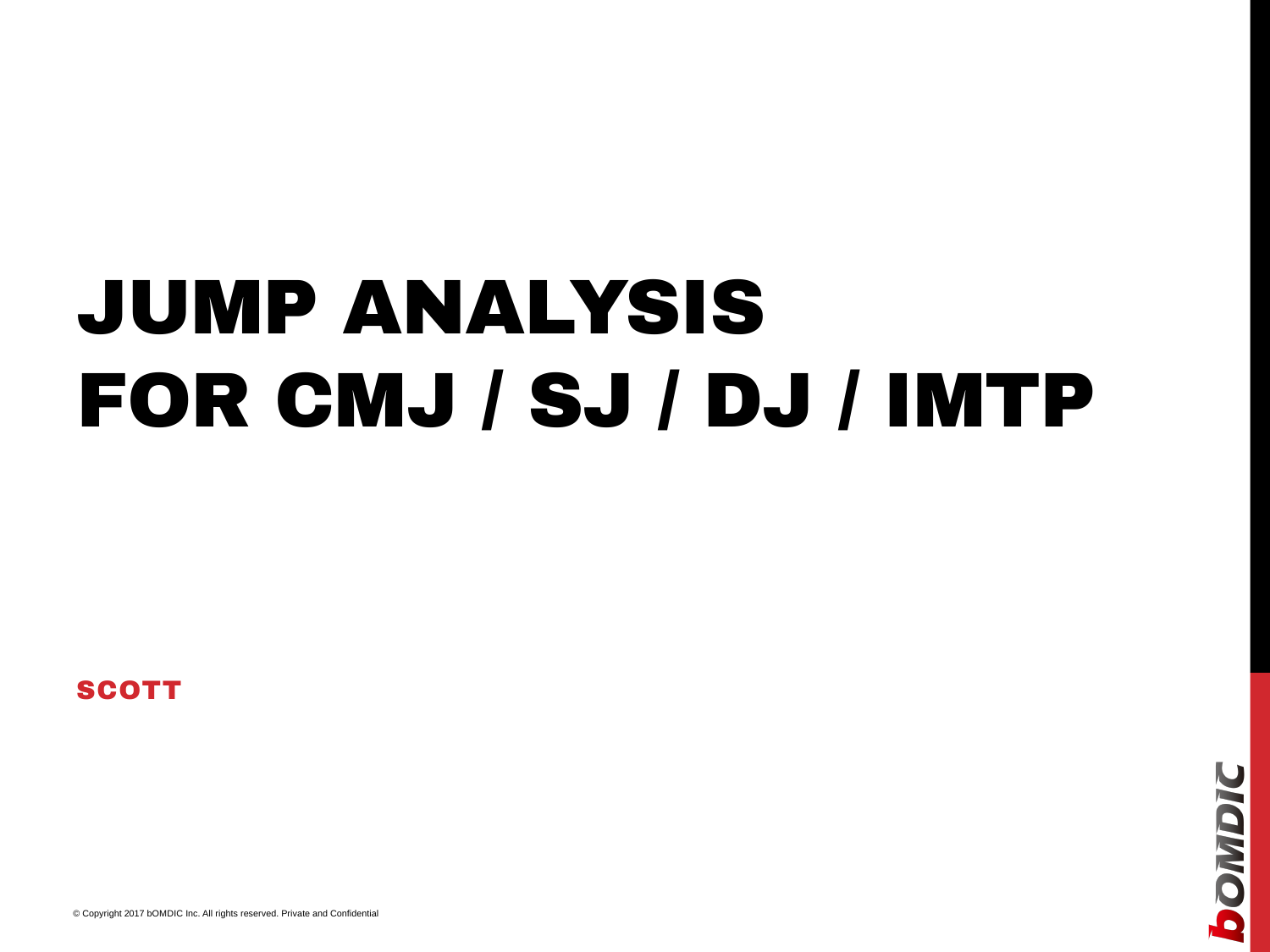

# Jump Analysis for CMJ / SJ / DJ / IMTP
Scott